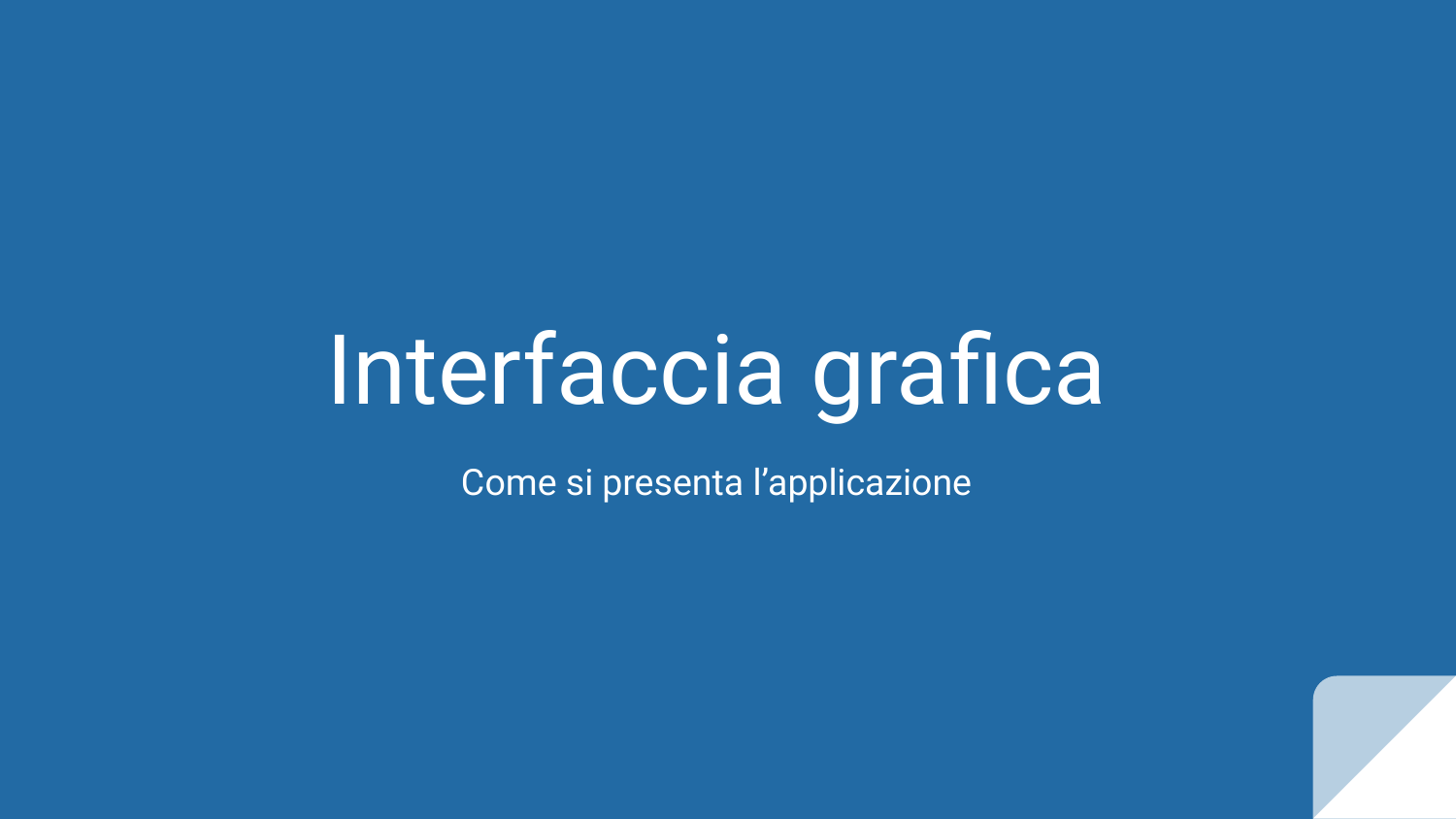

# Interfaccia grafica
Come si presenta l’applicazione